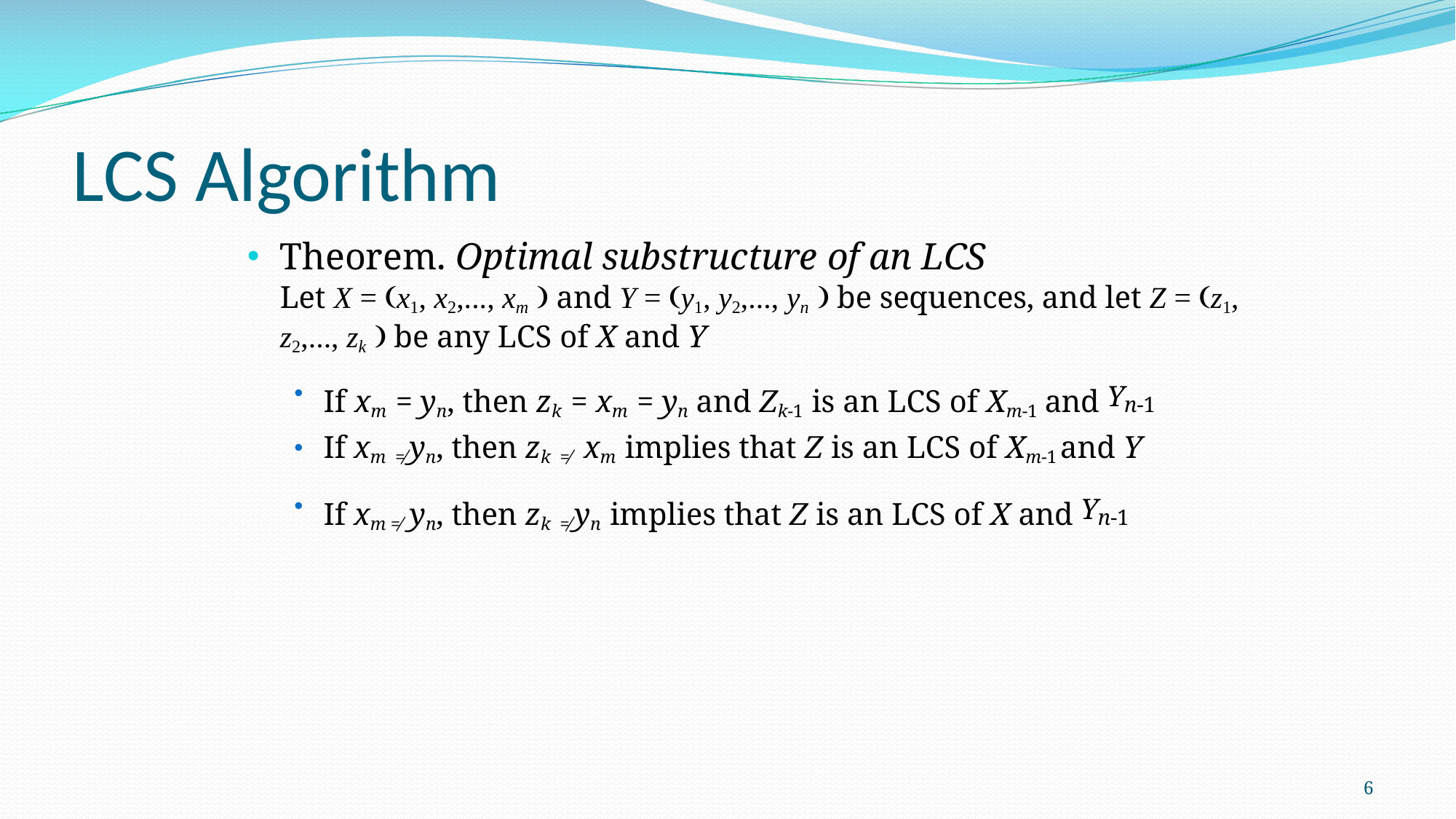

# LCS Algorithm
Theorem. Optimal substructure of an LCS
Let X = (x1, x2,..., xm ) and Y = (y1, y2,..., yn ) be sequences, and let Z = (z1, z2,..., zk ) be any LCS of X and Y
If xm = yn, then zk = xm = yn and Zk-1 is an LCS of Xm-1 and Yn-1
If xm ≠yn, then zk ≠ xm implies that Z is an LCS of Xm-1 and Y
If xm ≠ yn, then zk ≠yn implies that Z is an LCS of X and Yn-1
6